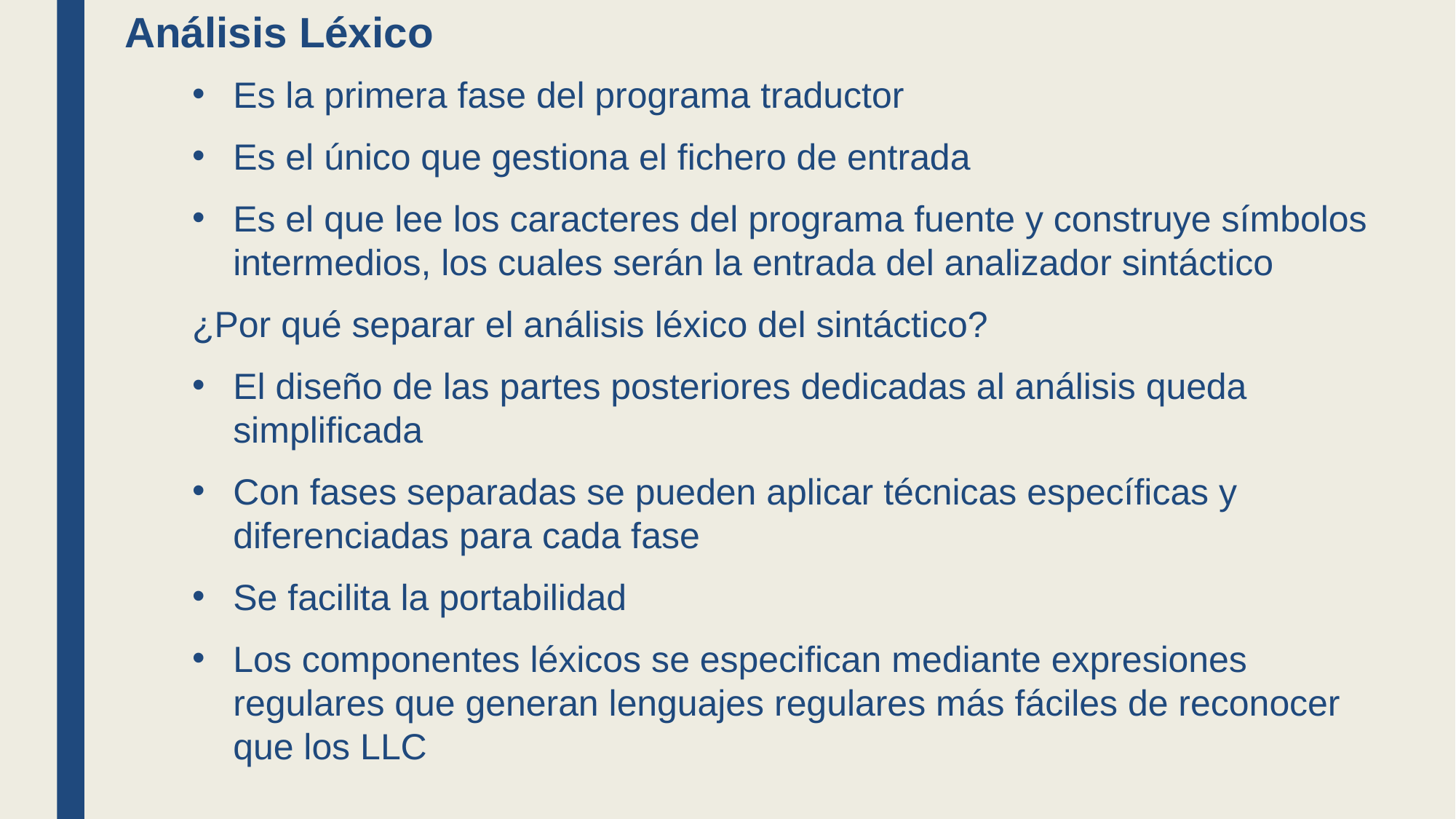

Análisis Léxico
Es la primera fase del programa traductor
Es el único que gestiona el fichero de entrada
Es el que lee los caracteres del programa fuente y construye símbolos intermedios, los cuales serán la entrada del analizador sintáctico
¿Por qué separar el análisis léxico del sintáctico?
El diseño de las partes posteriores dedicadas al análisis queda simplificada
Con fases separadas se pueden aplicar técnicas específicas y diferenciadas para cada fase
Se facilita la portabilidad
Los componentes léxicos se especifican mediante expresiones regulares que generan lenguajes regulares más fáciles de reconocer que los LLC